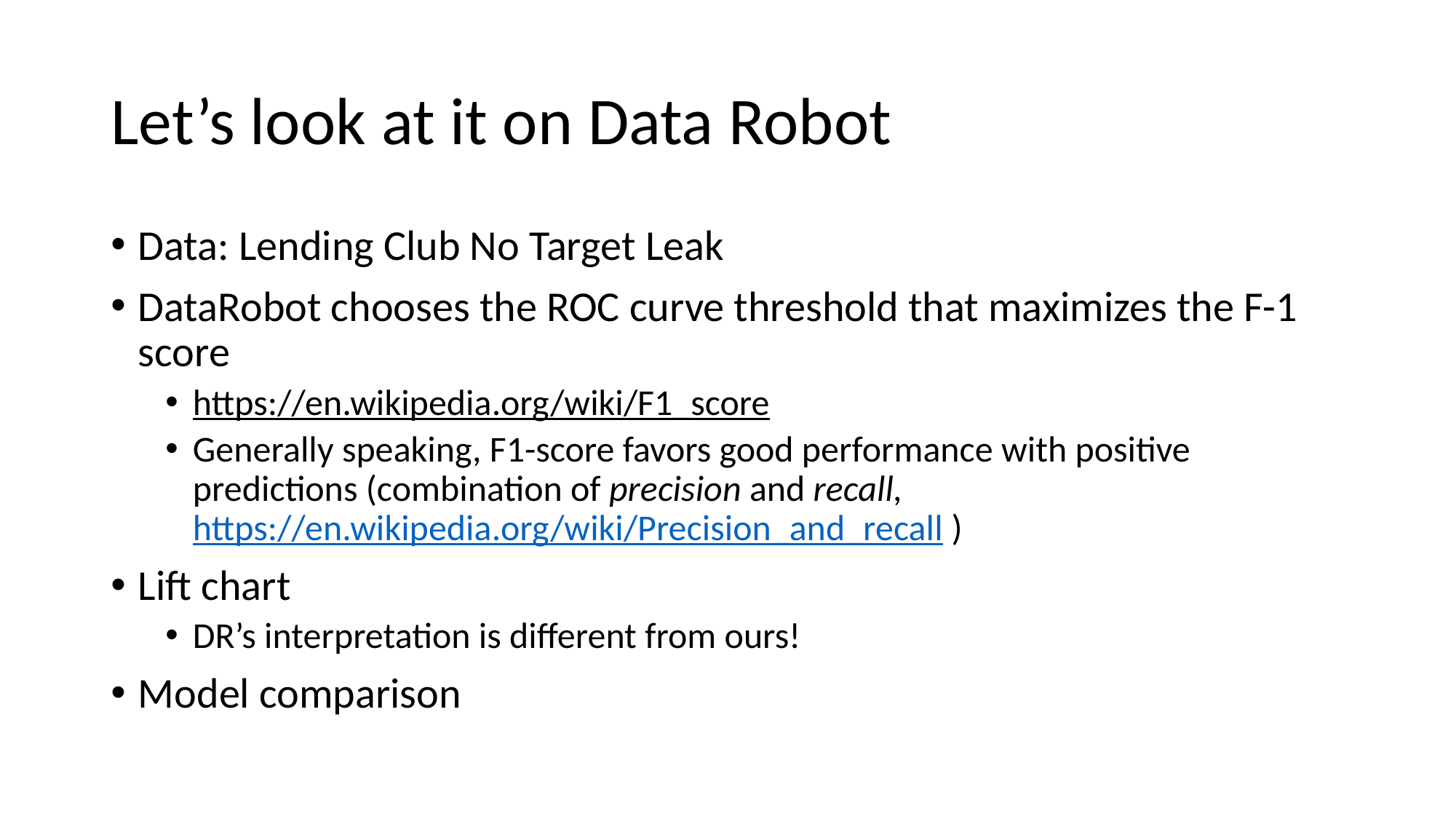

# Let’s look at it on Data Robot
Data: Lending Club No Target Leak
DataRobot chooses the ROC curve threshold that maximizes the F-1 score
https://en.wikipedia.org/wiki/F1_score
Generally speaking, F1-score favors good performance with positive predictions (combination of precision and recall, https://en.wikipedia.org/wiki/Precision_and_recall )
Lift chart
DR’s interpretation is different from ours!
Model comparison